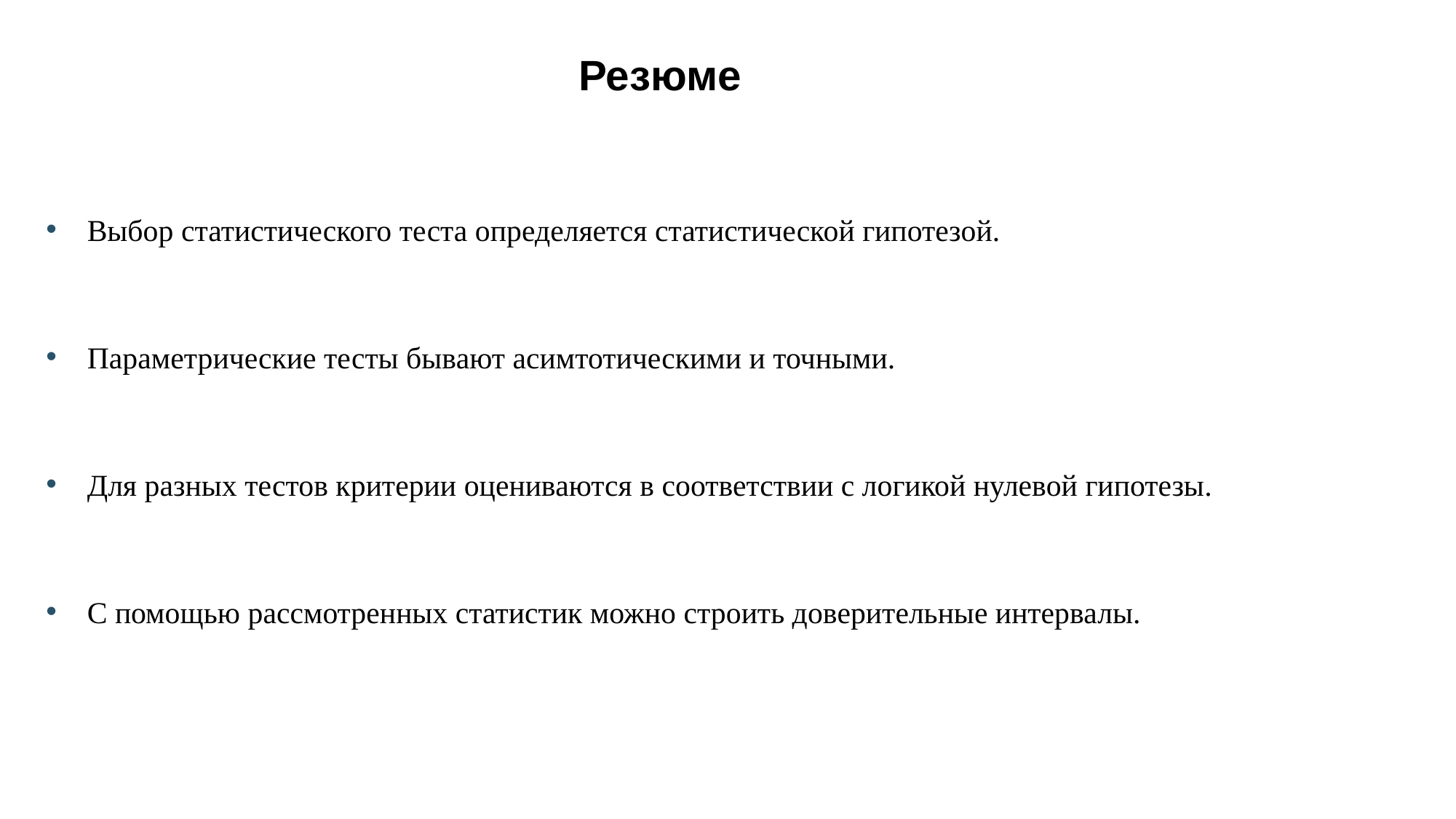

# Резюме
Выбор статистического теста определяется статистической гипотезой.

Параметрические тесты бывают асимтотическими и точными.

Для разных тестов критерии оцениваются в соответствии с логикой нулевой гипотезы.

С помощью рассмотренных статистик можно строить доверительные интервалы.